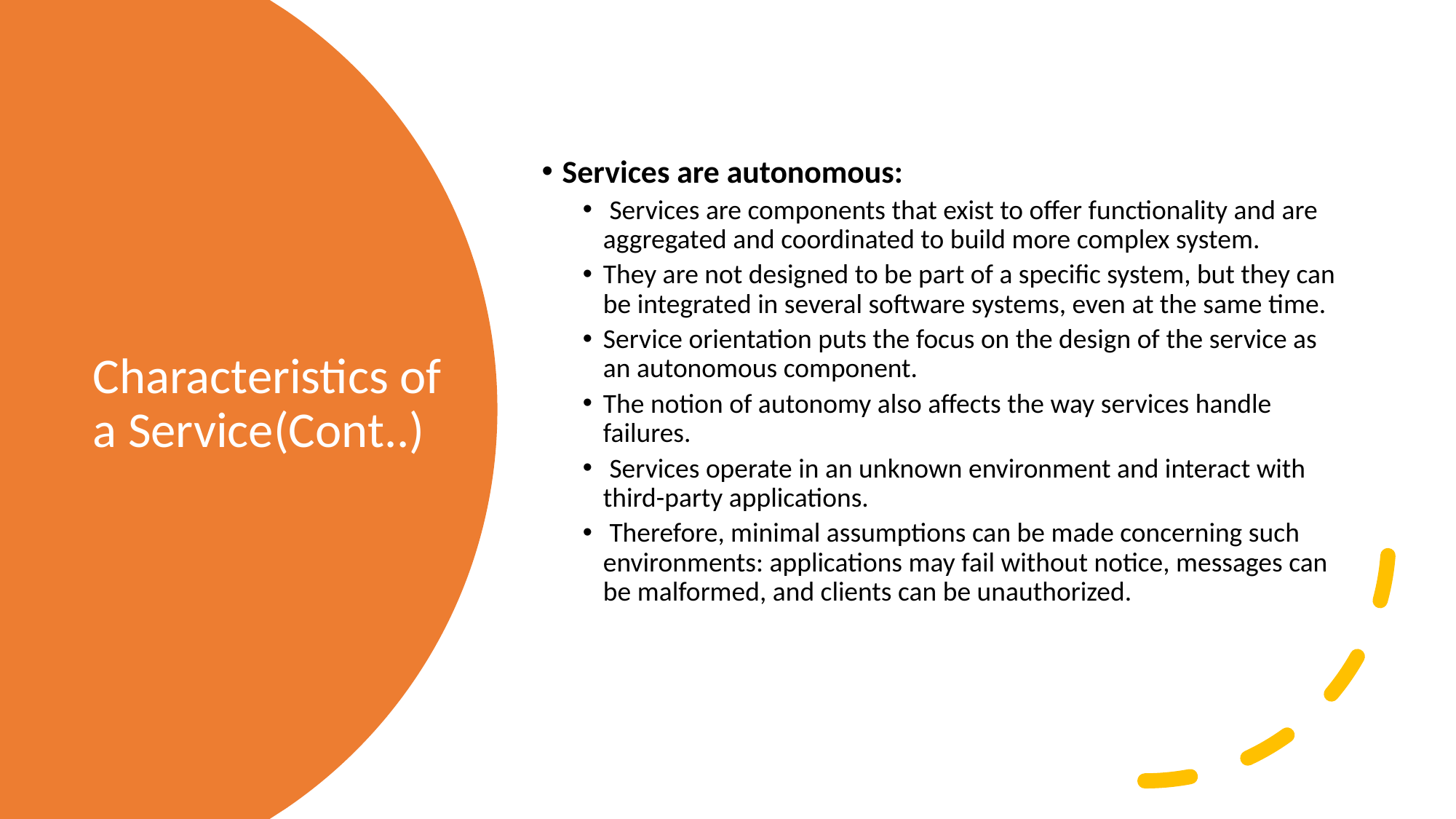

Services are autonomous:
 Services are components that exist to offer functionality and are aggregated and coordinated to build more complex system.
They are not designed to be part of a specific system, but they can be integrated in several software systems, even at the same time.
Service orientation puts the focus on the design of the service as an autonomous component.
The notion of autonomy also affects the way services handle failures.
 Services operate in an unknown environment and interact with third-party applications.
 Therefore, minimal assumptions can be made concerning such environments: applications may fail without notice, messages can be malformed, and clients can be unauthorized.

# Characteristics of a Service(Cont..)